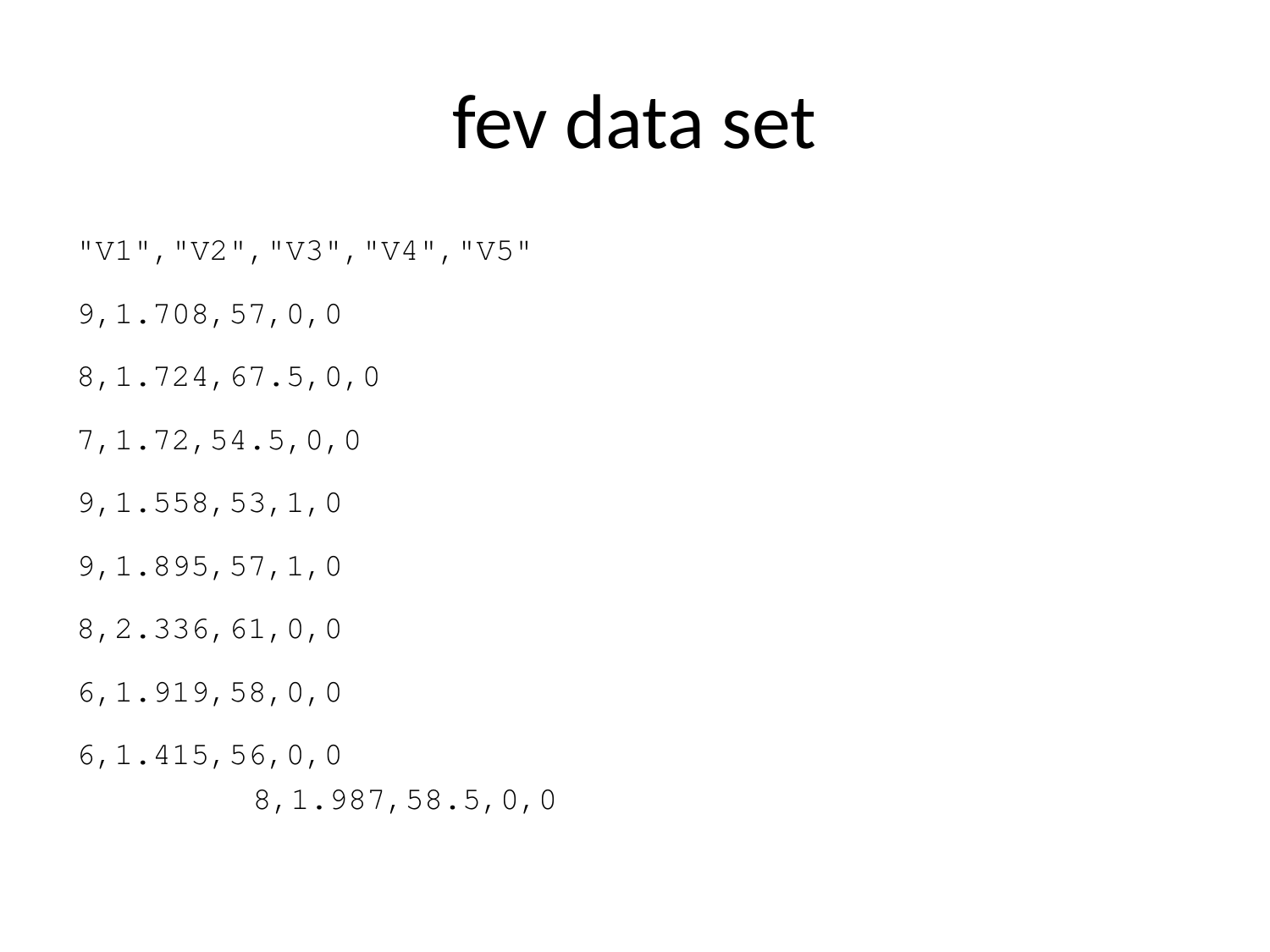

# fev data set
"V1","V2","V3","V4","V5"
9,1.708,57,0,0
8,1.724,67.5,0,0
7,1.72,54.5,0,0
9,1.558,53,1,0
9,1.895,57,1,0
8,2.336,61,0,0
6,1.919,58,0,0
6,1.415,56,0,0
8,1.987,58.5,0,0